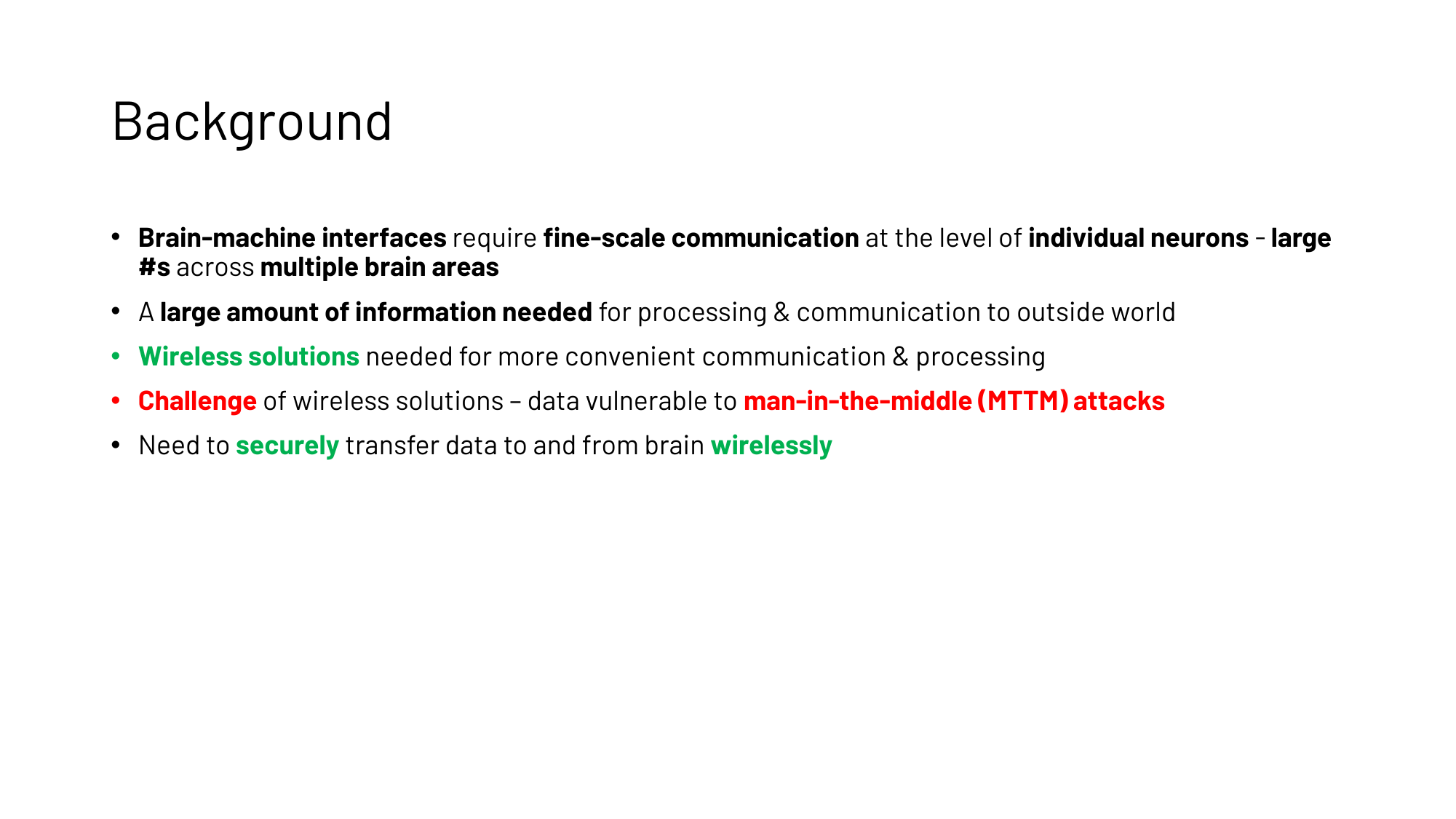

# Background
Brain-machine interfaces require fine-scale communication at the level of individual neurons - large #s across multiple brain areas
A large amount of information needed for processing & communication to outside world
Wireless solutions needed for more convenient communication & processing
Challenge of wireless solutions – data vulnerable to man-in-the-middle (MTTM) attacks
Need to securely transfer data to and from brain wirelessly